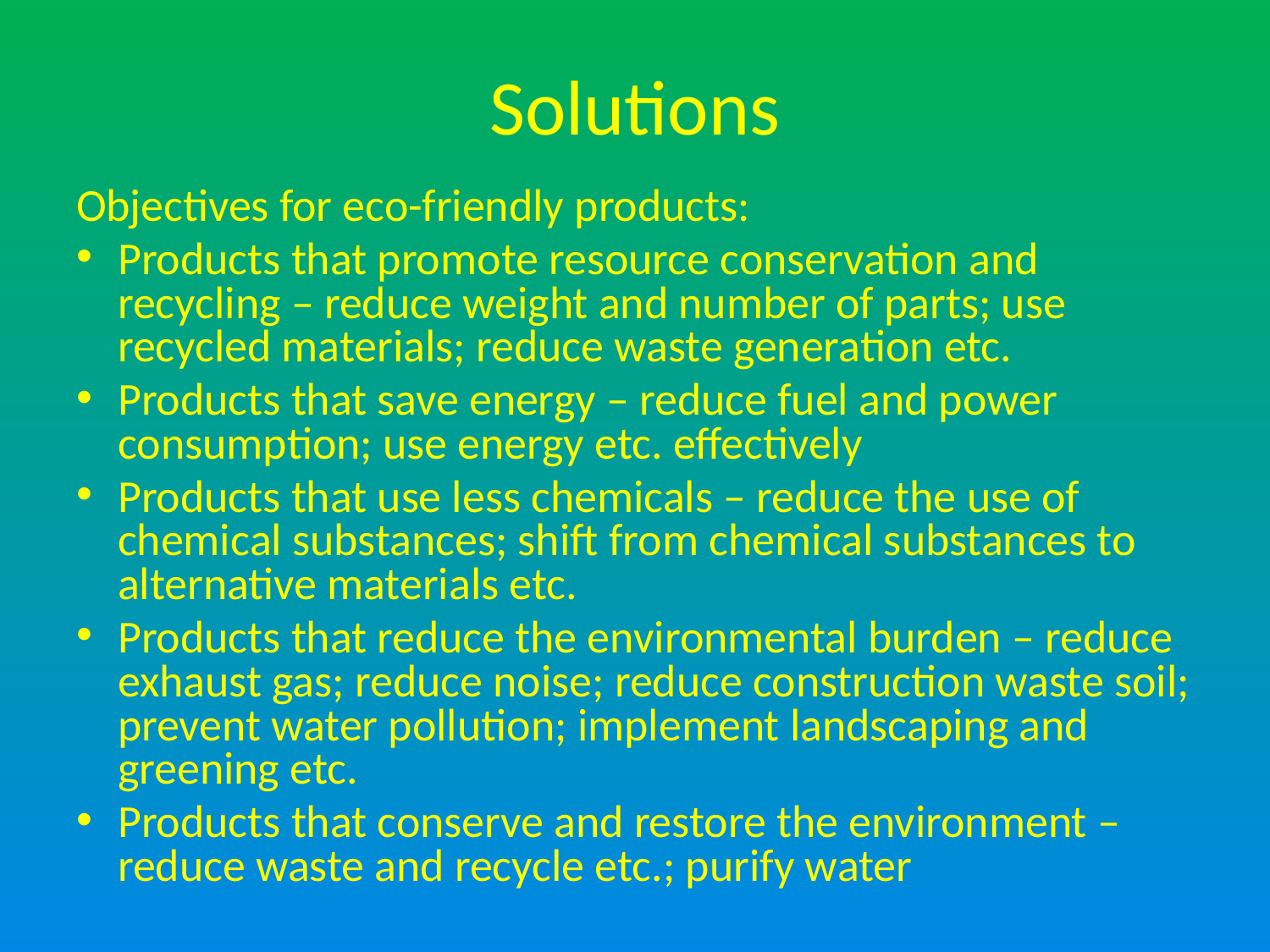

# Solutions
Objectives for eco-friendly products:
Products that promote resource conservation and recycling – reduce weight and number of parts; use recycled materials; reduce waste generation etc.
Products that save energy – reduce fuel and power consumption; use energy etc. effectively
Products that use less chemicals – reduce the use of chemical substances; shift from chemical substances to alternative materials etc.
Products that reduce the environmental burden – reduce exhaust gas; reduce noise; reduce construction waste soil; prevent water pollution; implement landscaping and greening etc.
Products that conserve and restore the environment – reduce waste and recycle etc.; purify water